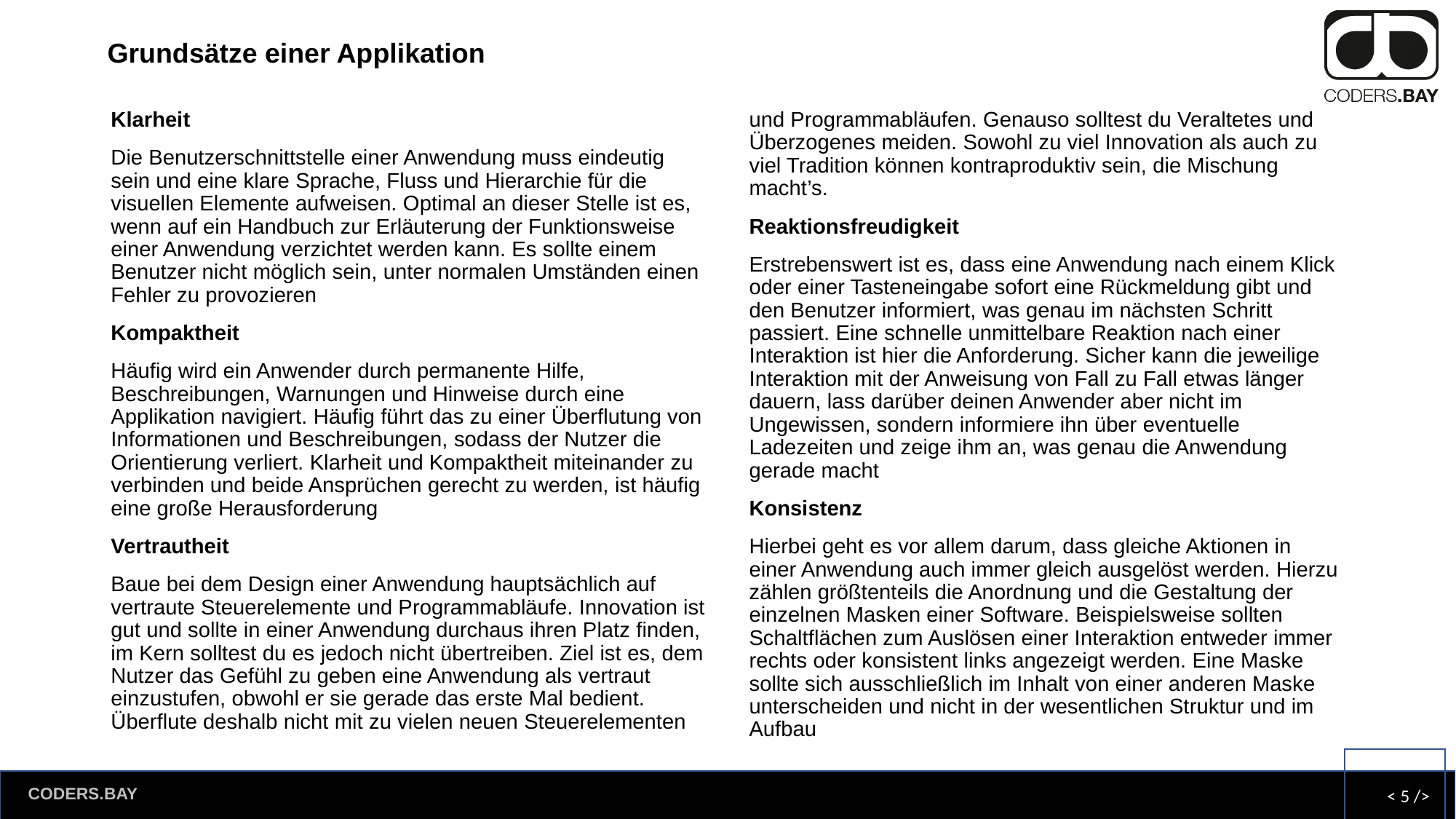

# Grundsätze einer Applikation
Klarheit
Die Benutzerschnittstelle einer Anwendung muss eindeutig sein und eine klare Sprache, Fluss und Hierarchie für die visuellen Elemente aufweisen. Optimal an dieser Stelle ist es, wenn auf ein Handbuch zur Erläuterung der Funktionsweise einer Anwendung verzichtet werden kann. Es sollte einem Benutzer nicht möglich sein, unter normalen Umständen einen Fehler zu provozieren
Kompaktheit
Häufig wird ein Anwender durch permanente Hilfe, Beschreibungen, Warnungen und Hinweise durch eine Applikation navigiert. Häufig führt das zu einer Überflutung von Informationen und Beschreibungen, sodass der Nutzer die Orientierung verliert. Klarheit und Kompaktheit miteinander zu verbinden und beide Ansprüchen gerecht zu werden, ist häufig eine große Herausforderung
Vertrautheit
Baue bei dem Design einer Anwendung hauptsächlich auf vertraute Steuerelemente und Programmabläufe. Innovation ist gut und sollte in einer Anwendung durchaus ihren Platz finden, im Kern solltest du es jedoch nicht übertreiben. Ziel ist es, dem Nutzer das Gefühl zu geben eine Anwendung als vertraut einzustufen, obwohl er sie gerade das erste Mal bedient. Überflute deshalb nicht mit zu vielen neuen Steuerelementen und Programmabläufen. Genauso solltest du Veraltetes und Überzogenes meiden. Sowohl zu viel Innovation als auch zu viel Tradition können kontraproduktiv sein, die Mischung macht’s.
Reaktionsfreudigkeit
Erstrebenswert ist es, dass eine Anwendung nach einem Klick oder einer Tasteneingabe sofort eine Rückmeldung gibt und den Benutzer informiert, was genau im nächsten Schritt passiert. Eine schnelle unmittelbare Reaktion nach einer Interaktion ist hier die Anforderung. Sicher kann die jeweilige Interaktion mit der Anweisung von Fall zu Fall etwas länger dauern, lass darüber deinen Anwender aber nicht im Ungewissen, sondern informiere ihn über eventuelle Ladezeiten und zeige ihm an, was genau die Anwendung gerade macht
Konsistenz
Hierbei geht es vor allem darum, dass gleiche Aktionen in einer Anwendung auch immer gleich ausgelöst werden. Hierzu zählen größtenteils die Anordnung und die Gestaltung der einzelnen Masken einer Software. Beispielsweise sollten Schaltflächen zum Auslösen einer Interaktion entweder immer rechts oder konsistent links angezeigt werden. Eine Maske sollte sich ausschließlich im Inhalt von einer anderen Maske unterscheiden und nicht in der wesentlichen Struktur und im Aufbau